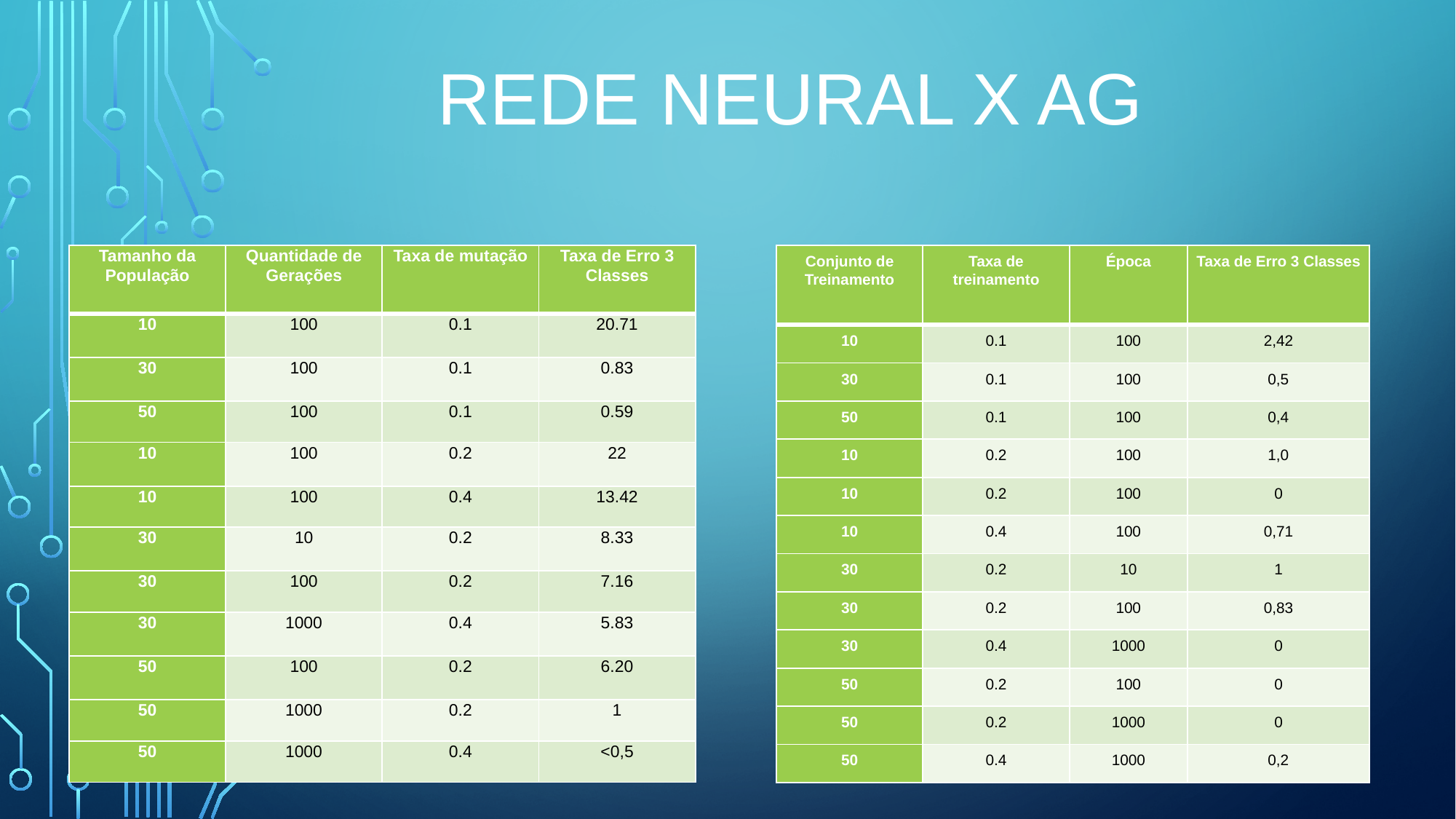

# Rede Neural x AG
| Conjunto de Treinamento | Taxa de treinamento | Época | Taxa de Erro 3 Classes |
| --- | --- | --- | --- |
| 10 | 0.1 | 100 | 2,42 |
| 30 | 0.1 | 100 | 0,5 |
| 50 | 0.1 | 100 | 0,4 |
| 10 | 0.2 | 100 | 1,0 |
| 10 | 0.2 | 100 | 0 |
| 10 | 0.4 | 100 | 0,71 |
| 30 | 0.2 | 10 | 1 |
| 30 | 0.2 | 100 | 0,83 |
| 30 | 0.4 | 1000 | 0 |
| 50 | 0.2 | 100 | 0 |
| 50 | 0.2 | 1000 | 0 |
| 50 | 0.4 | 1000 | 0,2 |
| Tamanho da População | Quantidade de Gerações | Taxa de mutação | Taxa de Erro 3 Classes |
| --- | --- | --- | --- |
| 10 | 100 | 0.1 | 20.71 |
| 30 | 100 | 0.1 | 0.83 |
| 50 | 100 | 0.1 | 0.59 |
| 10 | 100 | 0.2 | 22 |
| 10 | 100 | 0.4 | 13.42 |
| 30 | 10 | 0.2 | 8.33 |
| 30 | 100 | 0.2 | 7.16 |
| 30 | 1000 | 0.4 | 5.83 |
| 50 | 100 | 0.2 | 6.20 |
| 50 | 1000 | 0.2 | 1 |
| 50 | 1000 | 0.4 | <0,5 |